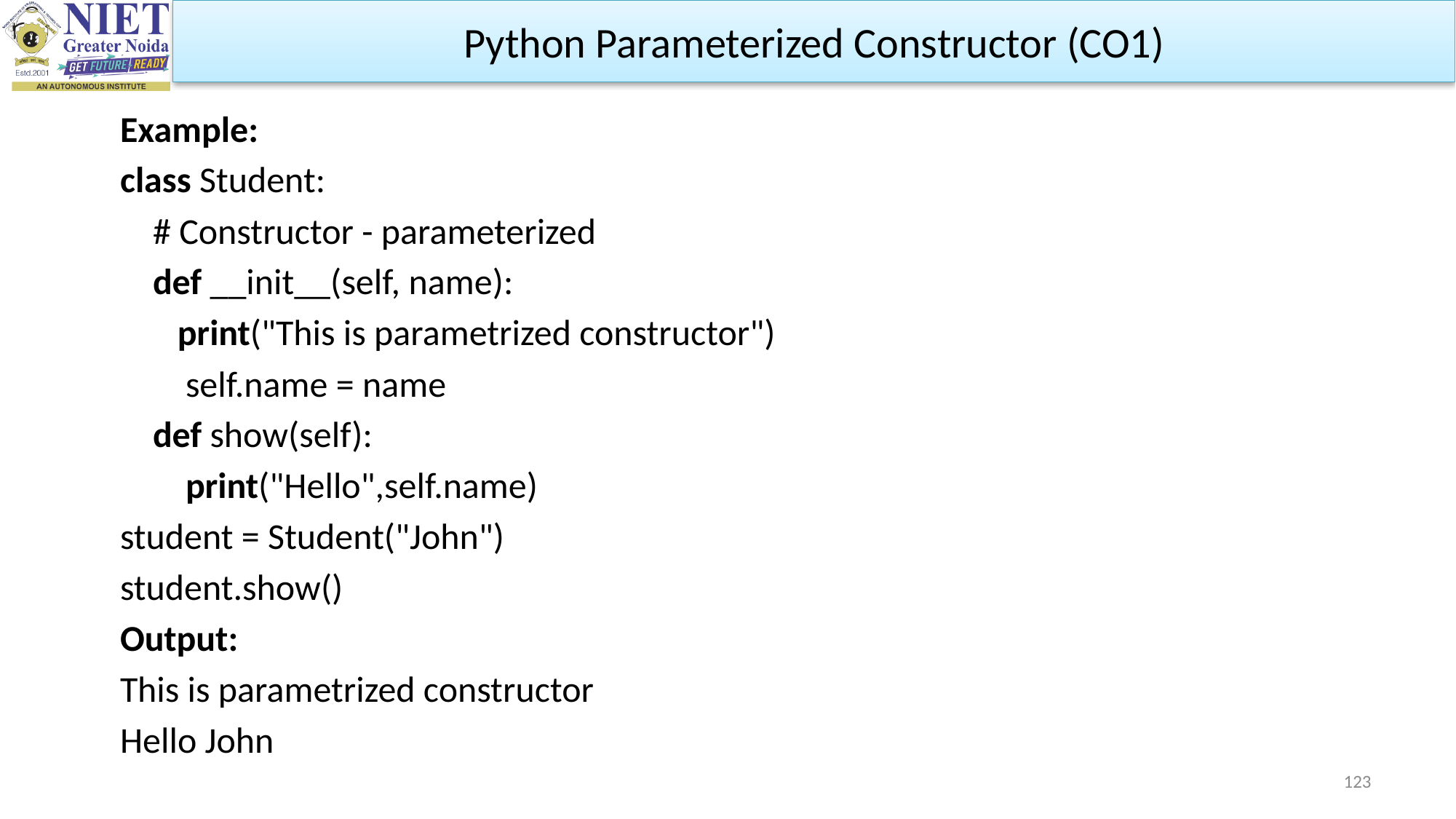

Python Parameterized Constructor (CO1)
Example:
class Student:
    # Constructor - parameterized
    def __init__(self, name):
       print("This is parametrized constructor")
        self.name = name
    def show(self):
        print("Hello",self.name)
student = Student("John")
student.show()
Output:
This is parametrized constructor
Hello John

123